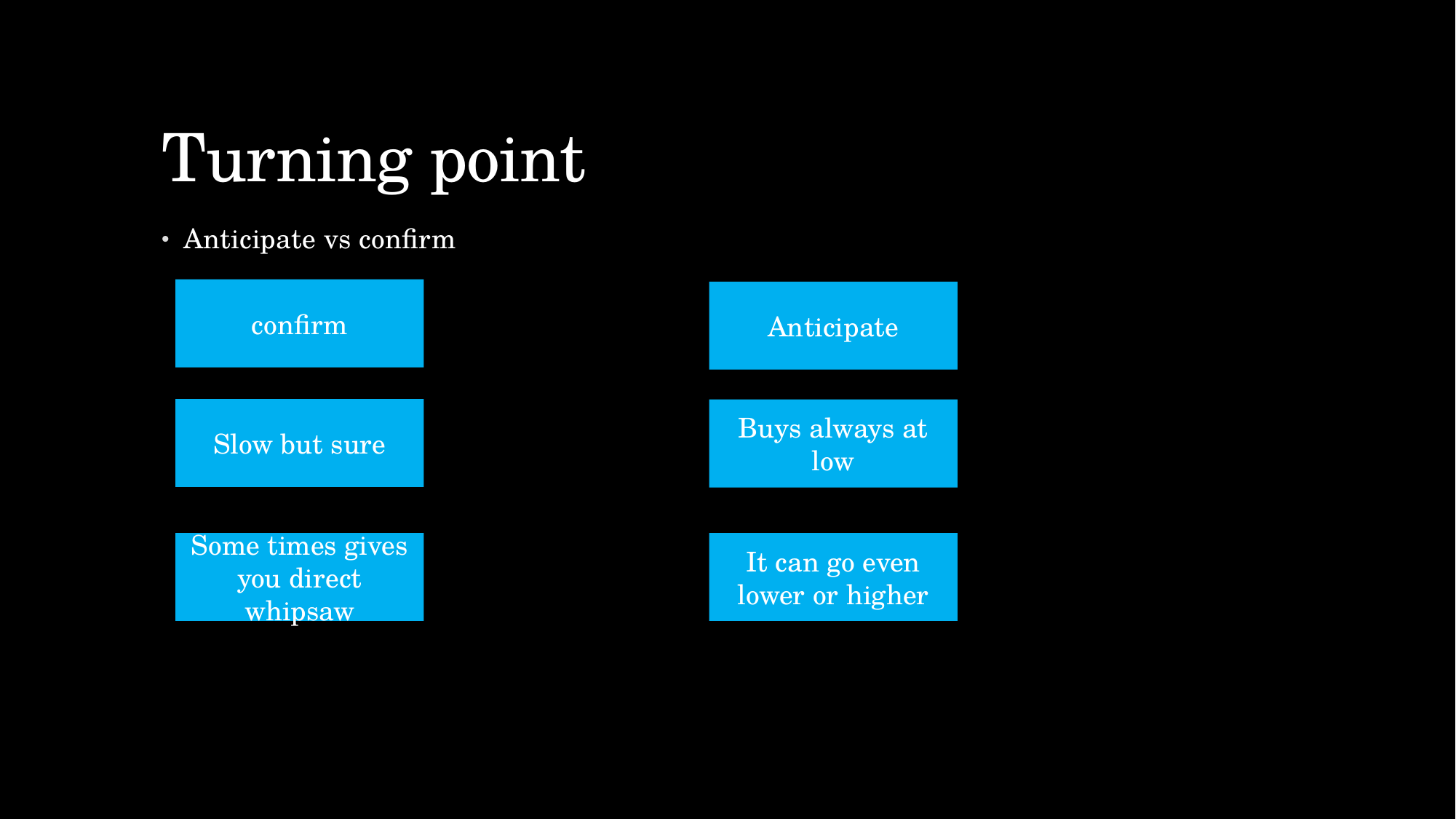

# Turning point
Anticipate vs confirm
confirm
Anticipate
Slow but sure
Buys always at low
Some times gives you direct whipsaw
It can go even lower or higher